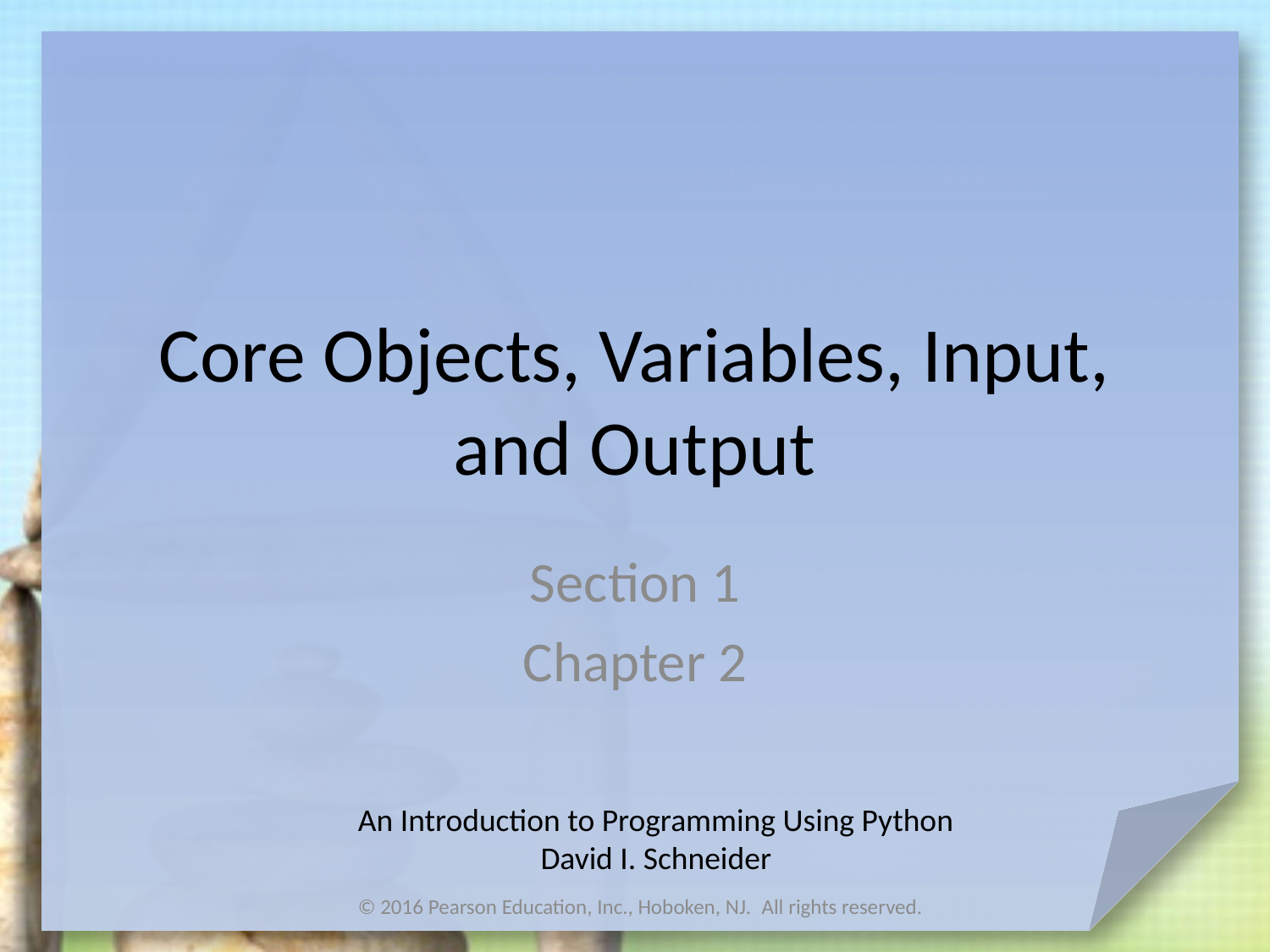

# Core Objects, Variables, Input, and Output
Section 1
Chapter 2
© 2016 Pearson Education, Inc., Hoboken, NJ.  All rights reserved.